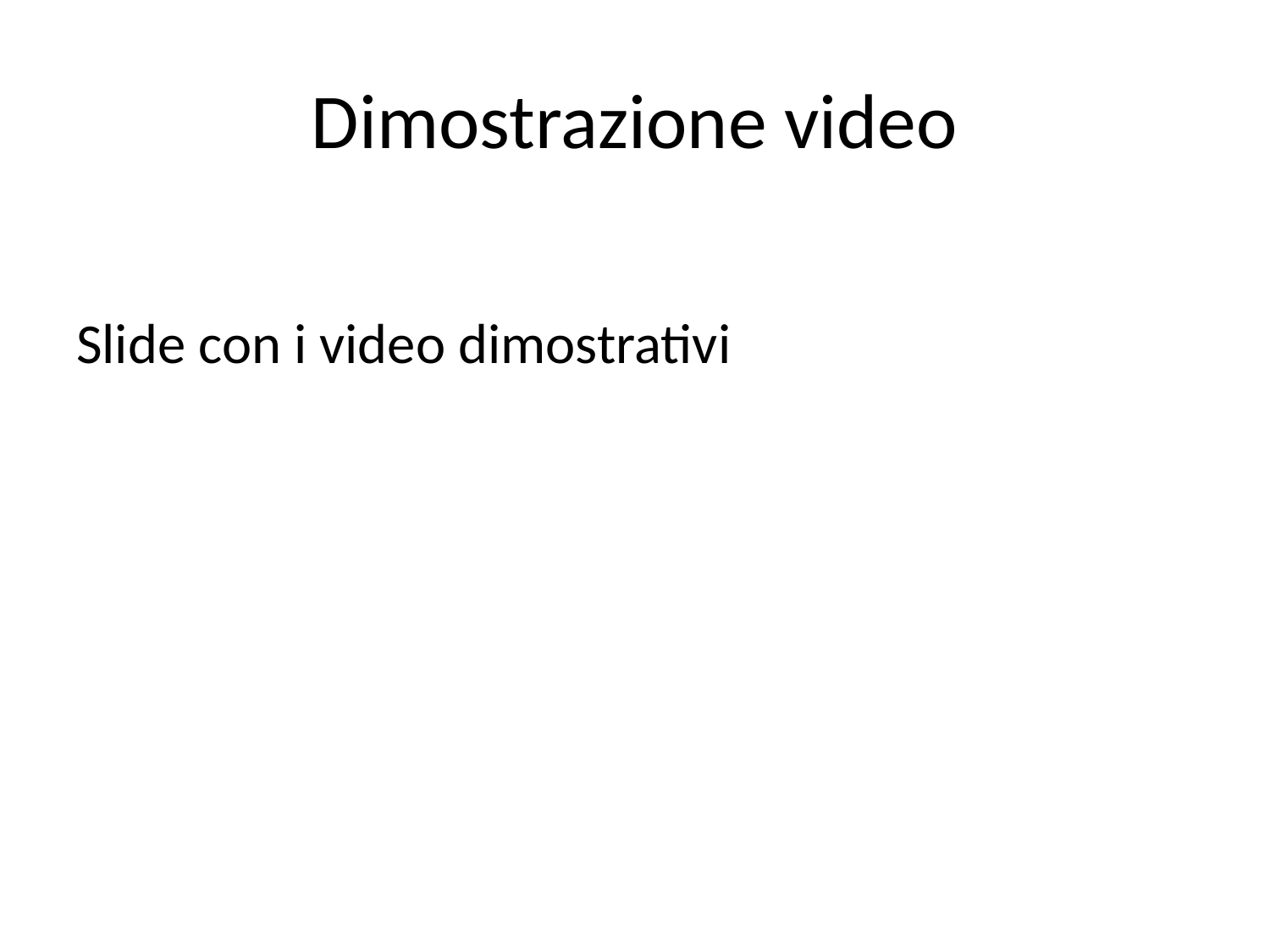

# Dimostrazione video

Slide con i video dimostrativi